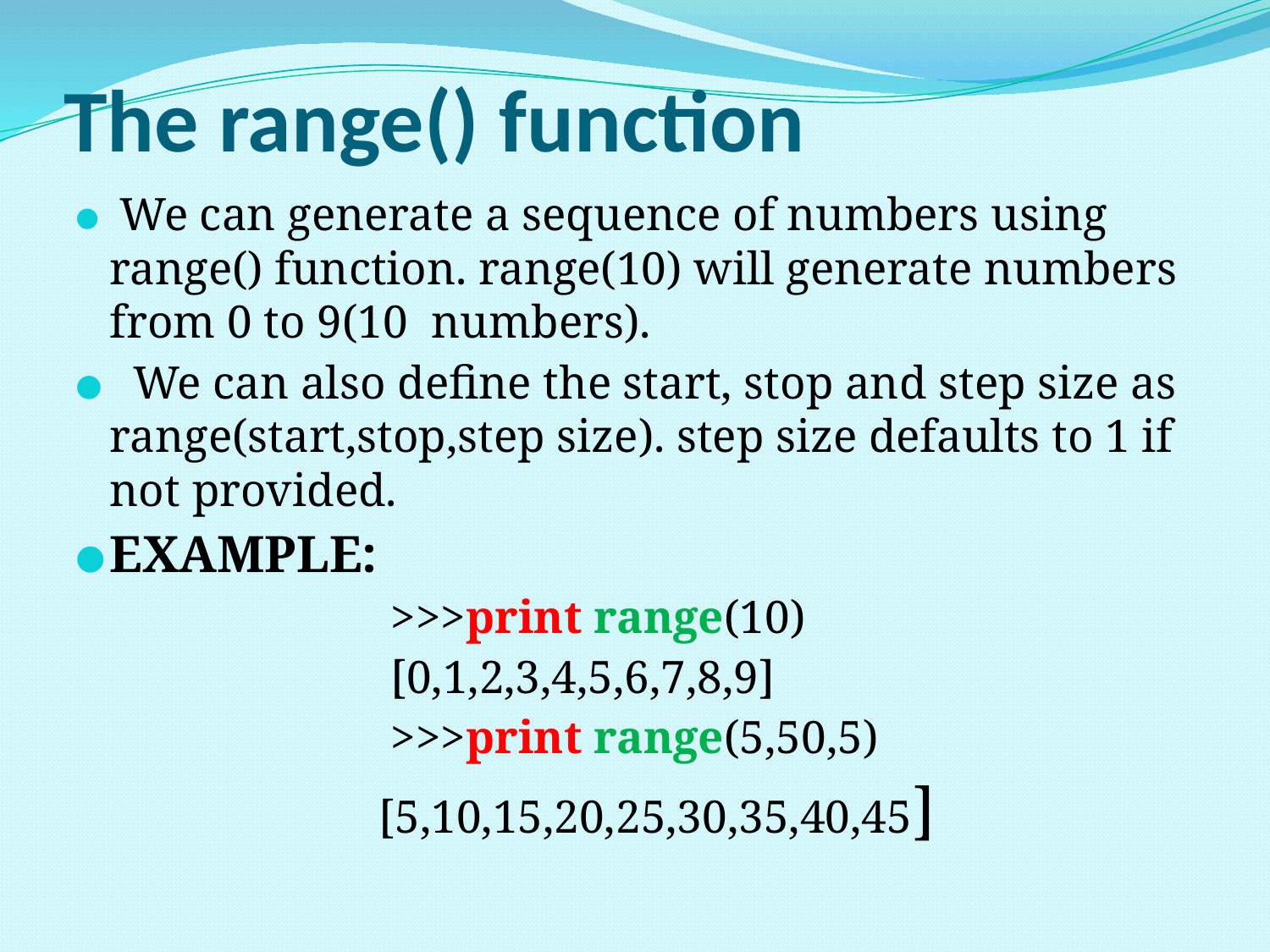

# The range() function
 We can generate a sequence of numbers using   range() function. range(10) will generate numbers from 0 to 9(10  numbers).
  We can also define the start, stop and step size as range(start,stop,step size). step size defaults to 1 if not provided.
EXAMPLE:
                           >>>print range(10)
                           [0,1,2,3,4,5,6,7,8,9]
                           >>>print range(5,50,5)
                          [5,10,15,20,25,30,35,40,45]